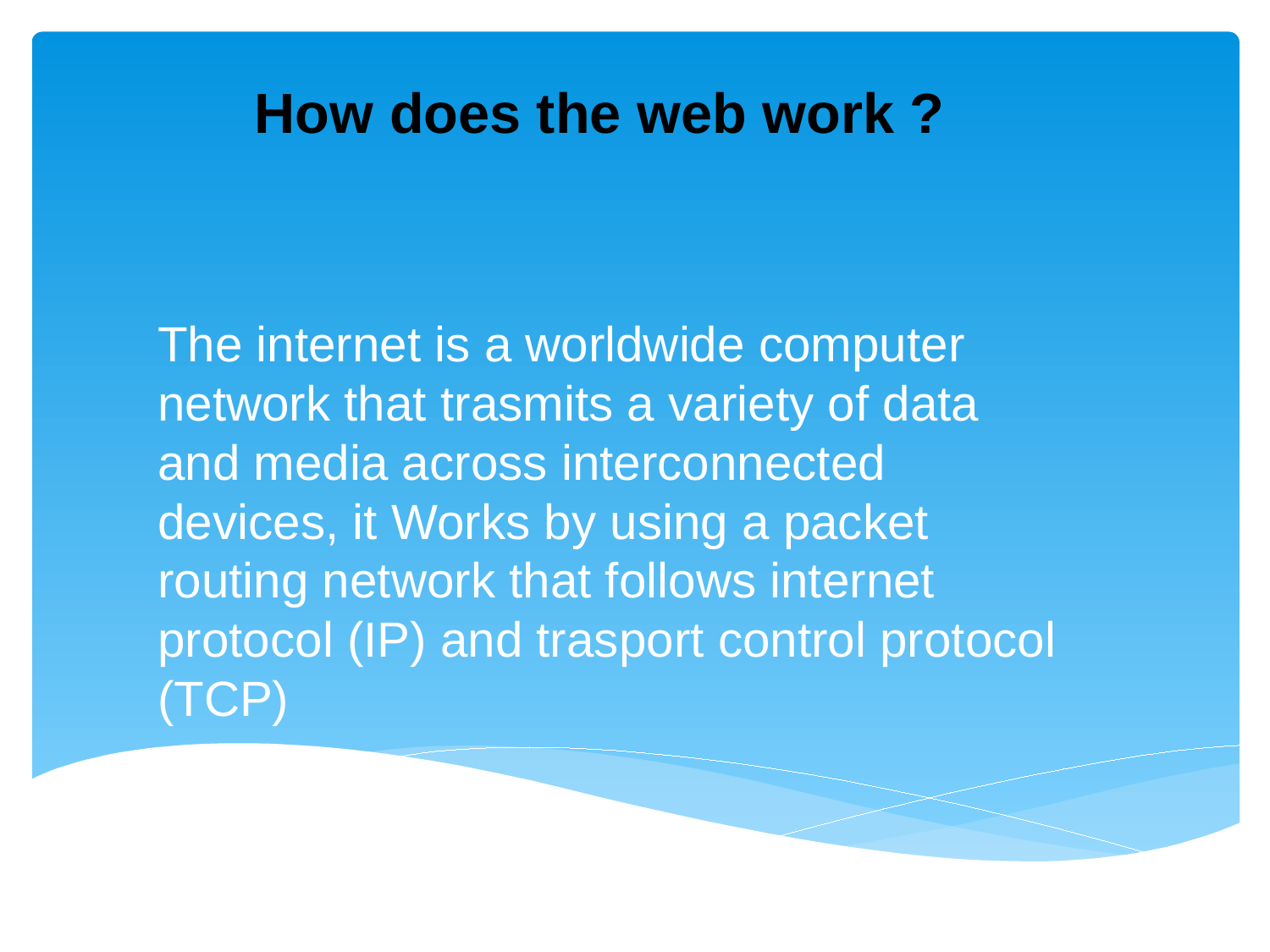

# How does the web work ?
The internet is a worldwide computer network that trasmits a variety of data and media across interconnected devices, it Works by using a packet routing network that follows internet protocol (IP) and trasport control protocol (TCP)